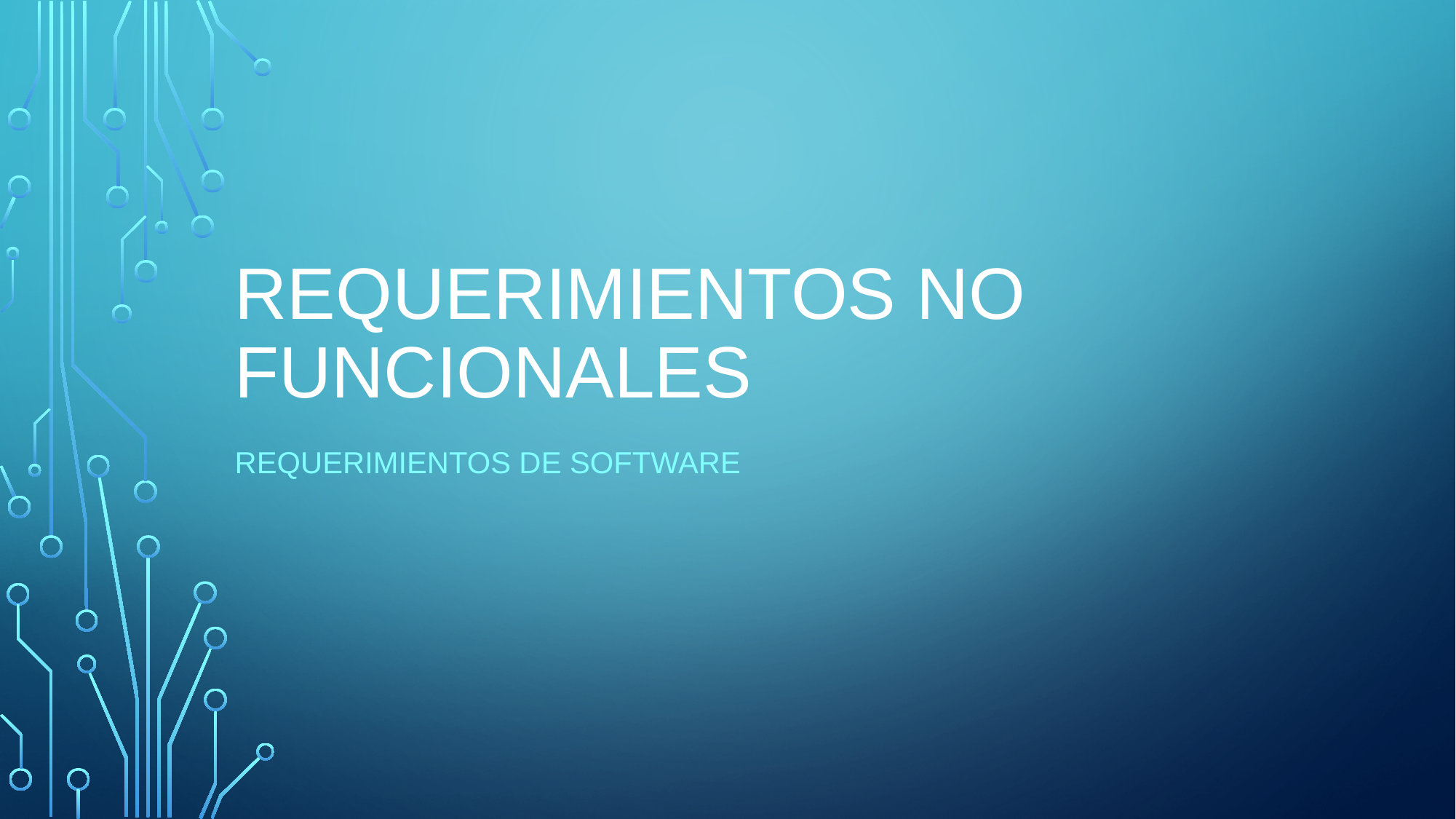

# Requerimientos no funcionales
Requerimientos de software